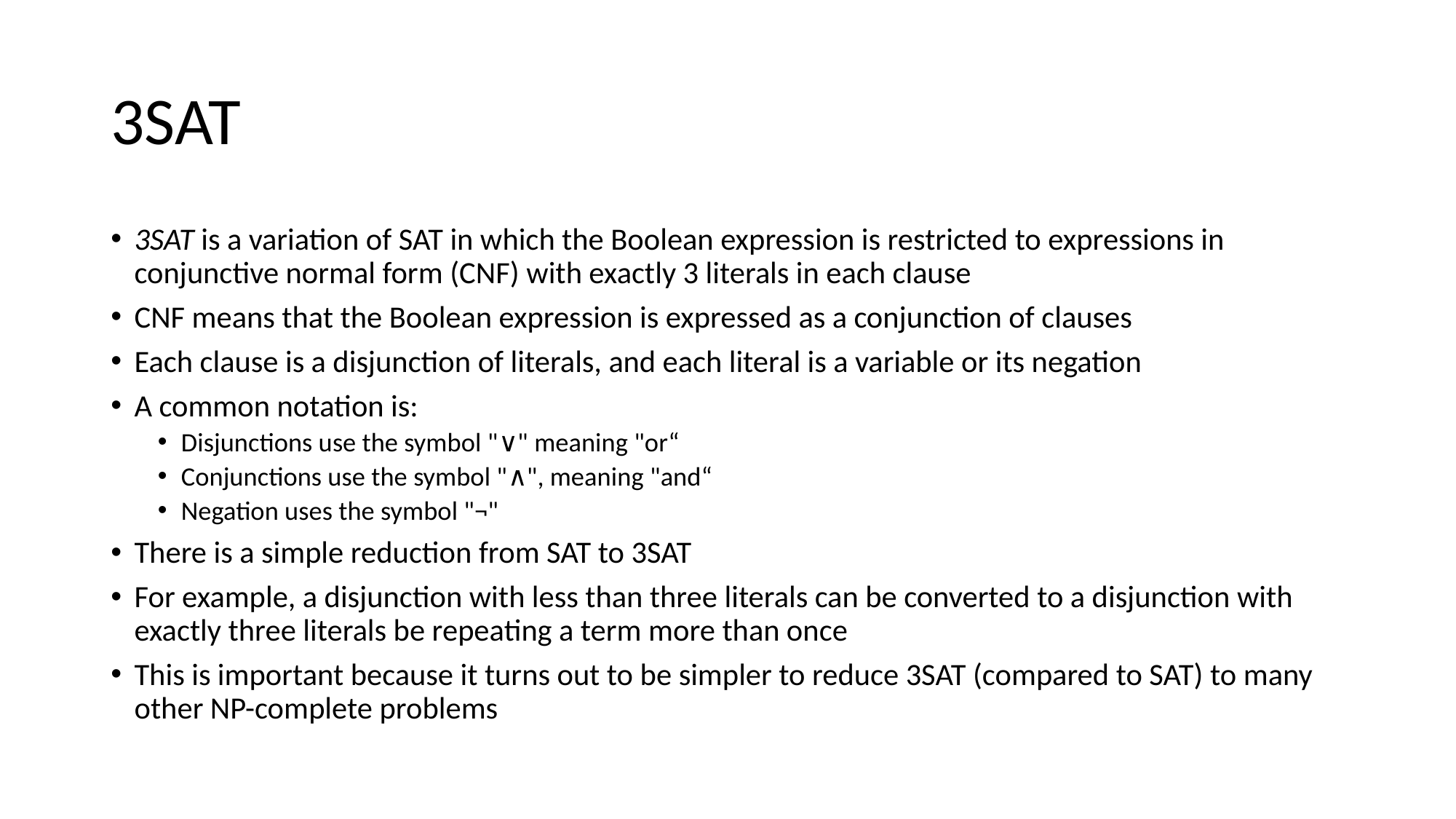

# 3SAT
3SAT is a variation of SAT in which the Boolean expression is restricted to expressions in conjunctive normal form (CNF) with exactly 3 literals in each clause
CNF means that the Boolean expression is expressed as a conjunction of clauses
Each clause is a disjunction of literals, and each literal is a variable or its negation
A common notation is:
Disjunctions use the symbol "∨" meaning "or“
Conjunctions use the symbol "∧", meaning "and“
Negation uses the symbol "¬"
There is a simple reduction from SAT to 3SAT
For example, a disjunction with less than three literals can be converted to a disjunction with exactly three literals be repeating a term more than once
This is important because it turns out to be simpler to reduce 3SAT (compared to SAT) to many other NP-complete problems